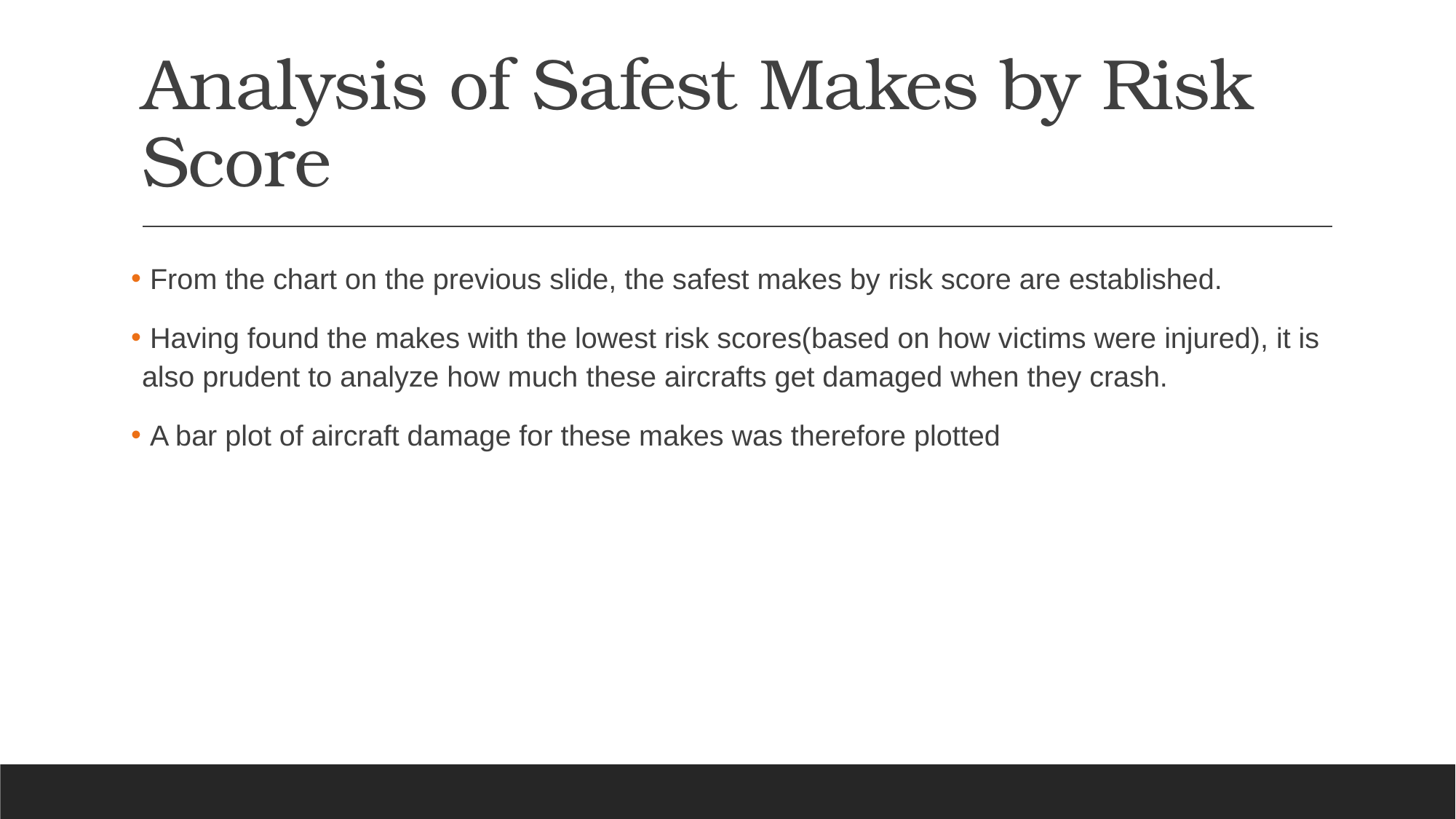

# Analysis of Safest Makes by Risk Score
 From the chart on the previous slide, the safest makes by risk score are established.
 Having found the makes with the lowest risk scores(based on how victims were injured), it is also prudent to analyze how much these aircrafts get damaged when they crash.
 A bar plot of aircraft damage for these makes was therefore plotted